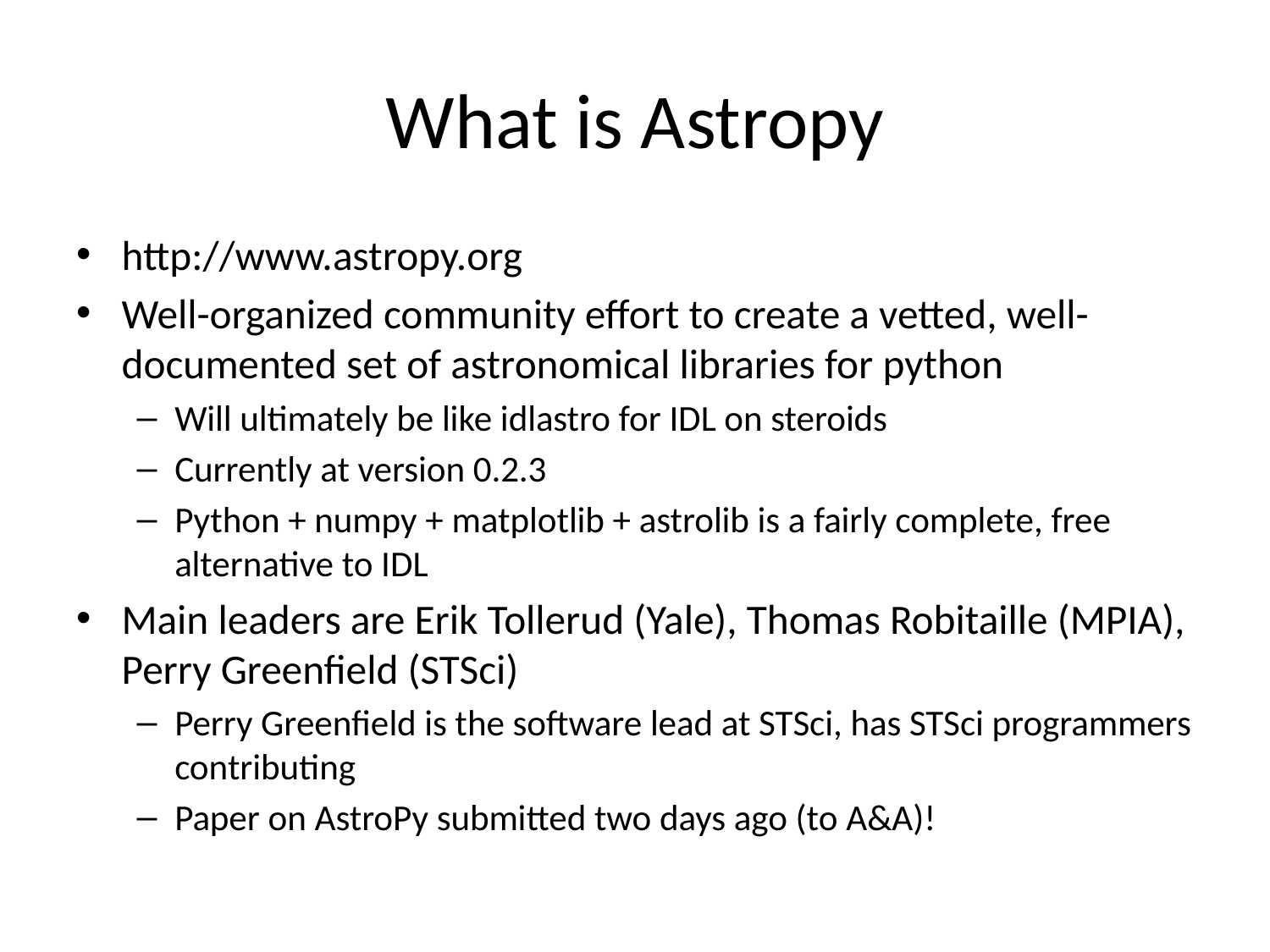

# What is Astropy
http://www.astropy.org
Well-organized community effort to create a vetted, well-documented set of astronomical libraries for python
Will ultimately be like idlastro for IDL on steroids
Currently at version 0.2.3
Python + numpy + matplotlib + astrolib is a fairly complete, free alternative to IDL
Main leaders are Erik Tollerud (Yale), Thomas Robitaille (MPIA), Perry Greenfield (STSci)
Perry Greenfield is the software lead at STSci, has STSci programmers contributing
Paper on AstroPy submitted two days ago (to A&A)!